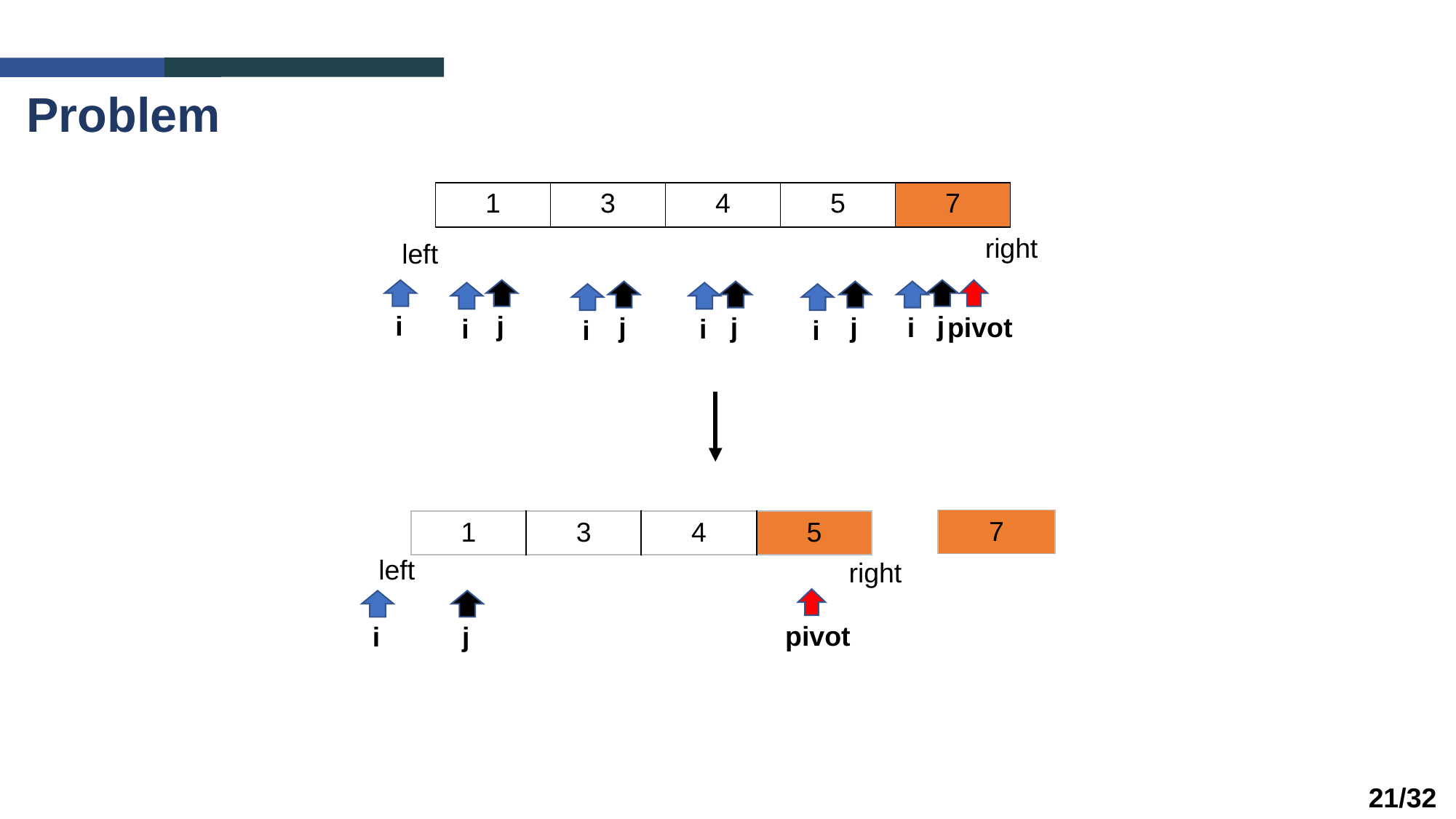

Problem
| 1 | 3 | 4 | 5 | 7 |
| --- | --- | --- | --- | --- |
right
left

pivot

i

j

j

i

j

j

j

i

i

i

i
| 7 |
| --- |
| 1 | 3 | 4 | 5 |
| --- | --- | --- | --- |
left
right

pivot

i

j
21/32